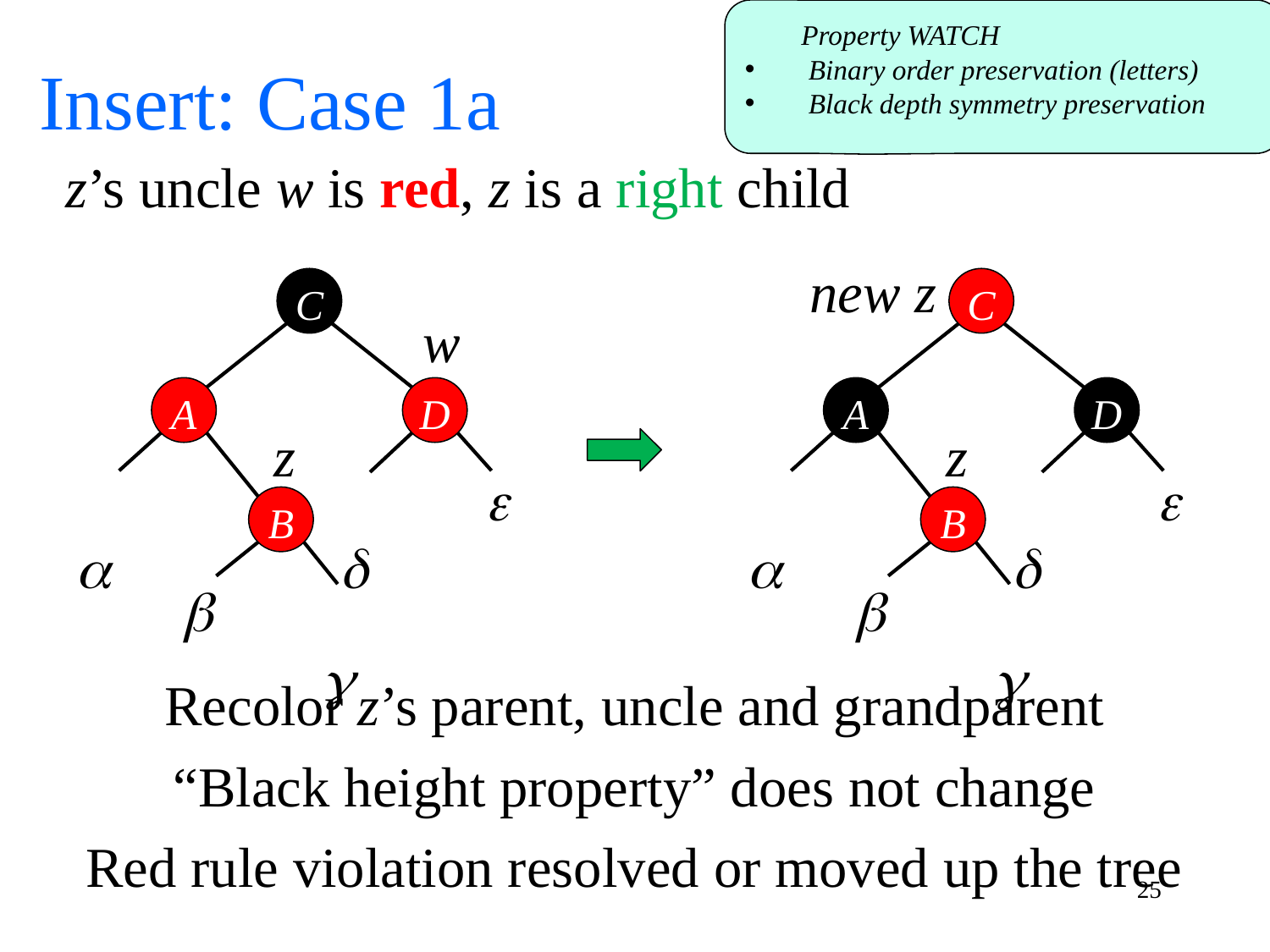

Property WATCH
Binary order preservation (letters)
Black depth symmetry preservation
Insert: Case 1a
z’s uncle w is red, z is a right child
new z
C
A
D
z
 α
 δ
 ε
B
β
 γ
C
w
A
D
z
 α
 δ
 ε
B
β
 γ

Recolor z’s parent, uncle and grandparent
“Black height property” does not change
Red rule violation resolved or moved up the tree
25